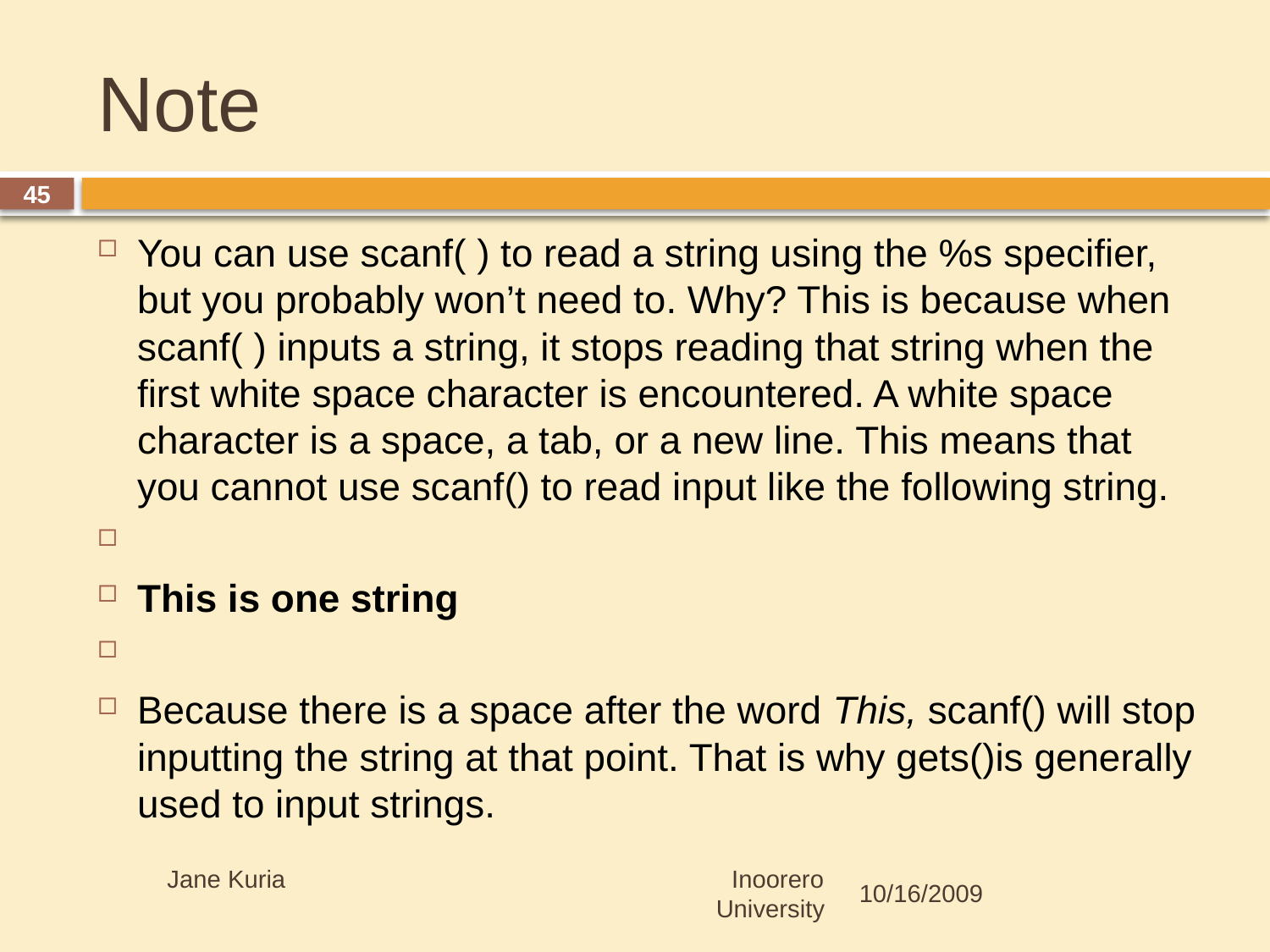

# Note
45
You can use scanf( ) to read a string using the %s specifier, but you probably won’t need to. Why? This is because when scanf( ) inputs a string, it stops reading that string when the first white space character is encountered. A white space character is a space, a tab, or a new line. This means that you cannot use scanf() to read input like the following string.

This is one string

Because there is a space after the word This, scanf() will stop inputting the string at that point. That is why gets()is generally used to input strings.

Jane Kuria                                                                Inoorero University
10/16/2009